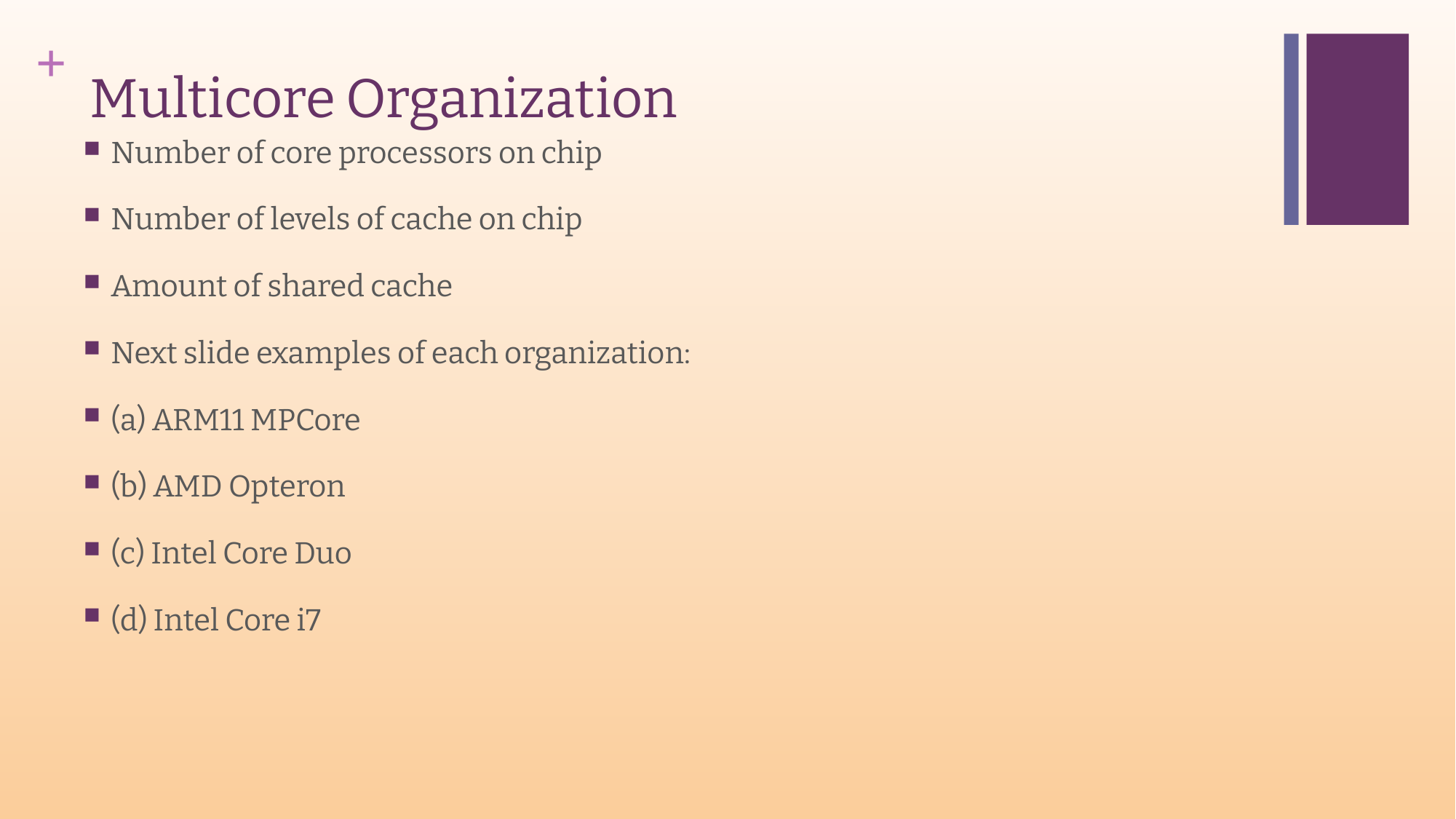

# Multicore Organization
Number of core processors on chip
Number of levels of cache on chip
Amount of shared cache
Next slide examples of each organization:
(a) ARM11 MPCore
(b) AMD Opteron
(c) Intel Core Duo
(d) Intel Core i7